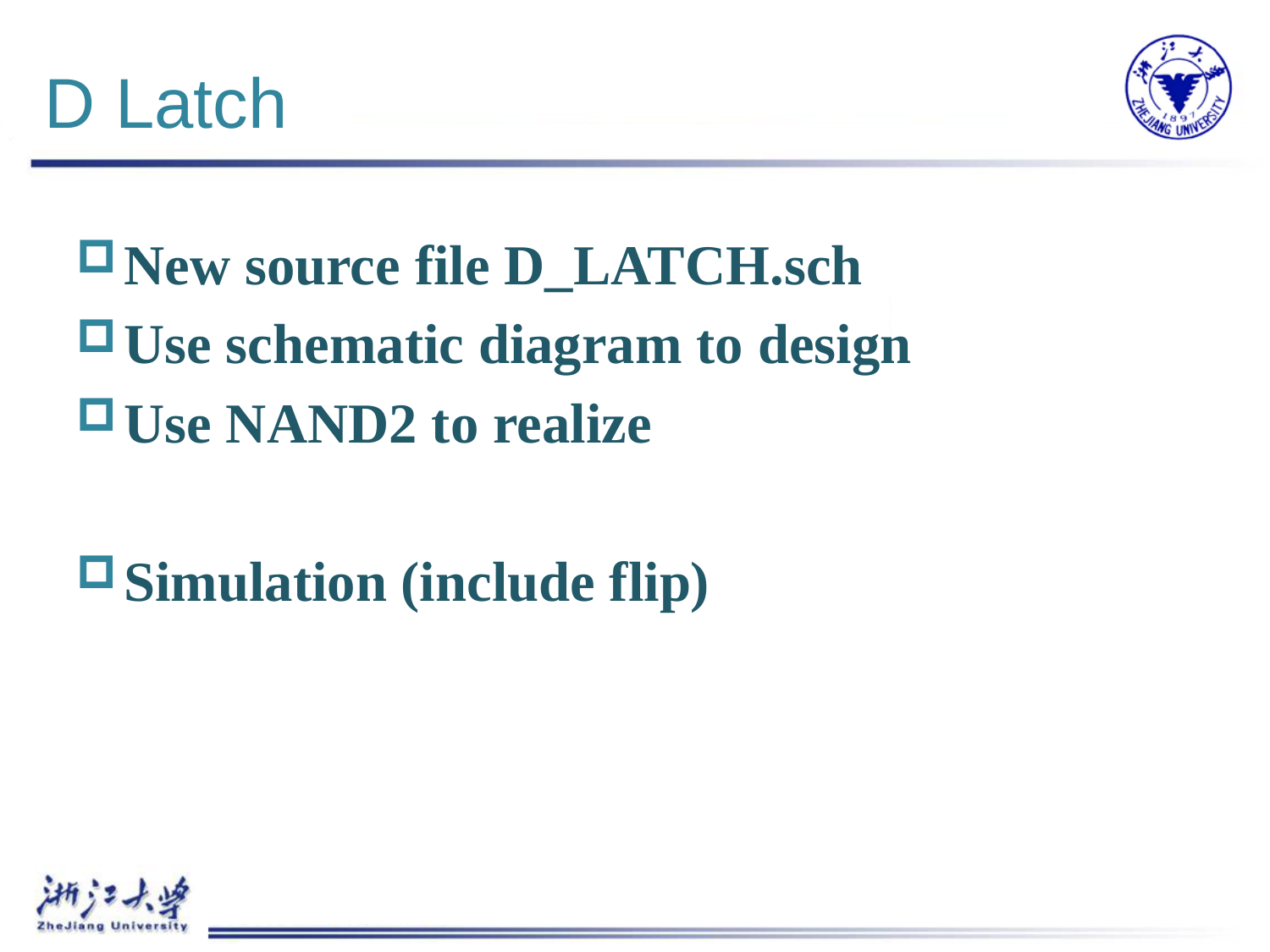

# D Latch
New source file D_LATCH.sch
Use schematic diagram to design
Use NAND2 to realize

Simulation (include flip)